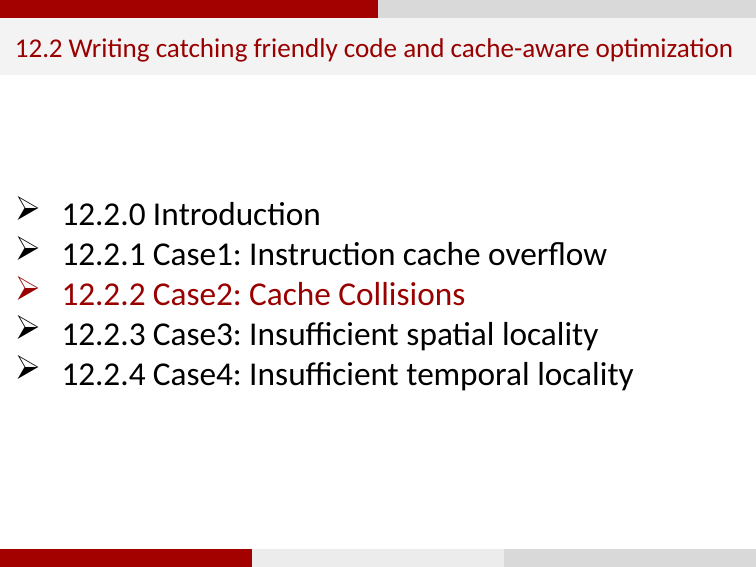

12.2 Writing catching friendly code and cache-aware optimization
12.2.0 Introduction
12.2.1 Case1: Instruction cache overflow
12.2.2 Case2: Cache Collisions
12.2.3 Case3: Insufficient spatial locality
12.2.4 Case4: Insufficient temporal locality

55